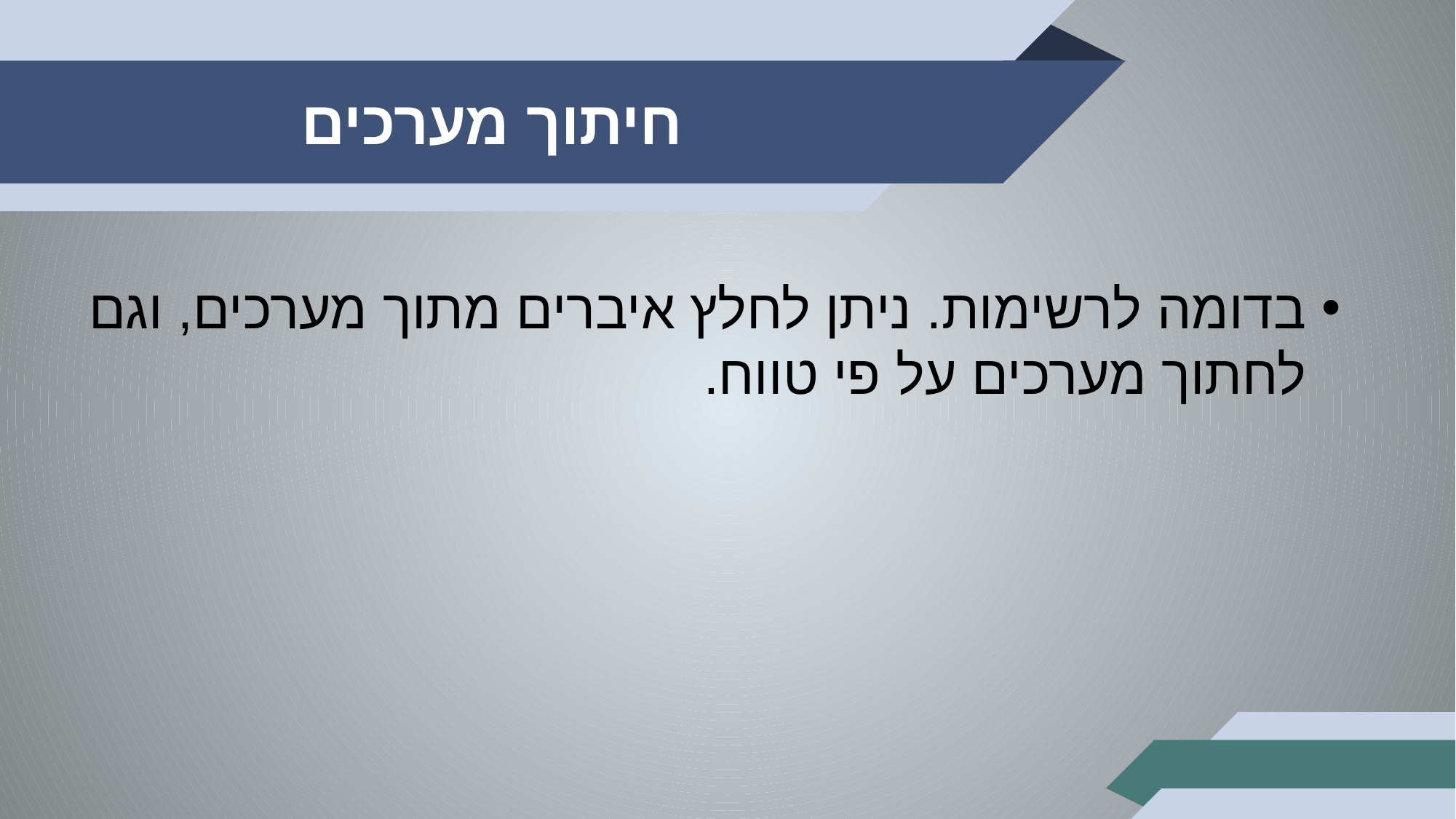

# חיתוך מערכים
בדומה לרשימות. ניתן לחלץ איברים מתוך מערכים, וגם לחתוך מערכים על פי טווח.